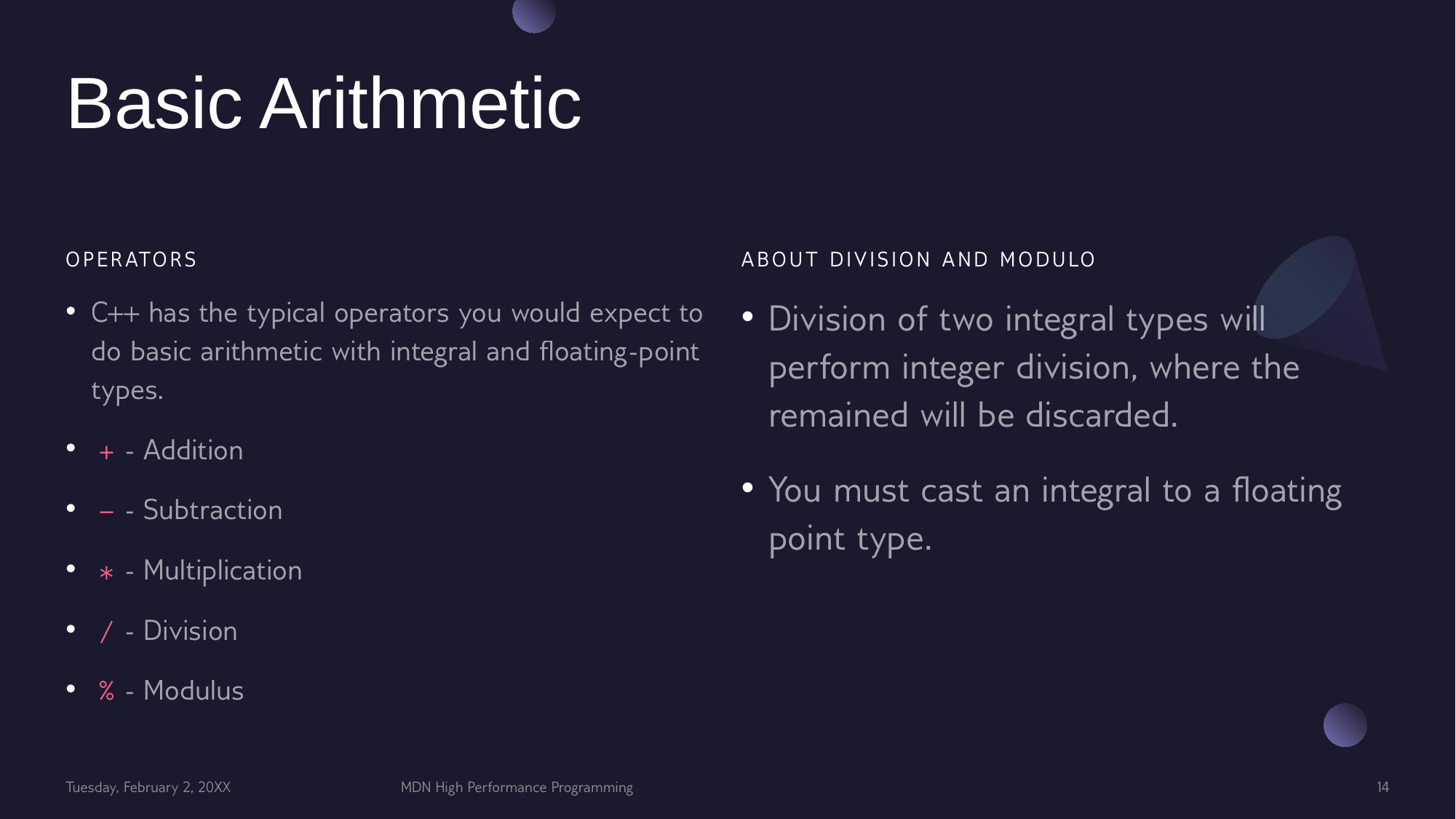

# Basic Arithmetic
Operators
About Division and modulo

C++ has the typical operators you would expect to do basic arithmetic with integral and floating-point types.
 + - Addition
 - - Subtraction
 * - Multiplication
 / - Division
 % - Modulus

Division of two integral types will perform integer division, where the remained will be discarded.
You must cast an integral to a floating point type.
Tuesday, February 2, 20XX
MDN High Performance Programming
14